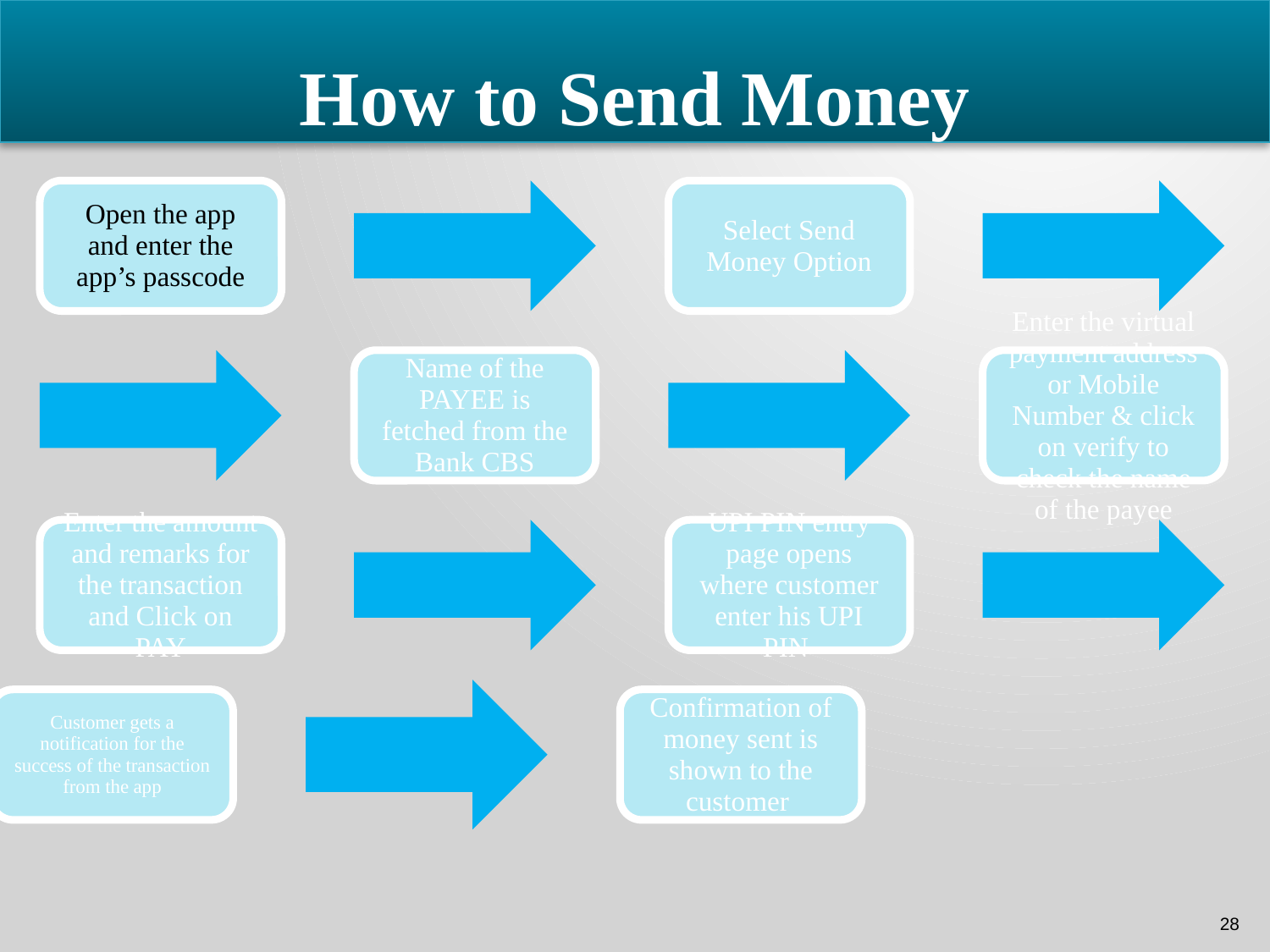

How to Send Money
Open the app and enter the app’s passcode
Enter the virtual payment address or Mobile Number & click on verify to check the name of the payee
Select Send Money Option
Name of the PAYEE is fetched from the Bank CBS
Confirmation of money sent is shown to the customer
Enter the amount and remarks for the transaction and Click on PAY
UPI PIN entry page opens where customer enter his UPI PIN
Customer gets a notification for the success of the transaction from the app
28